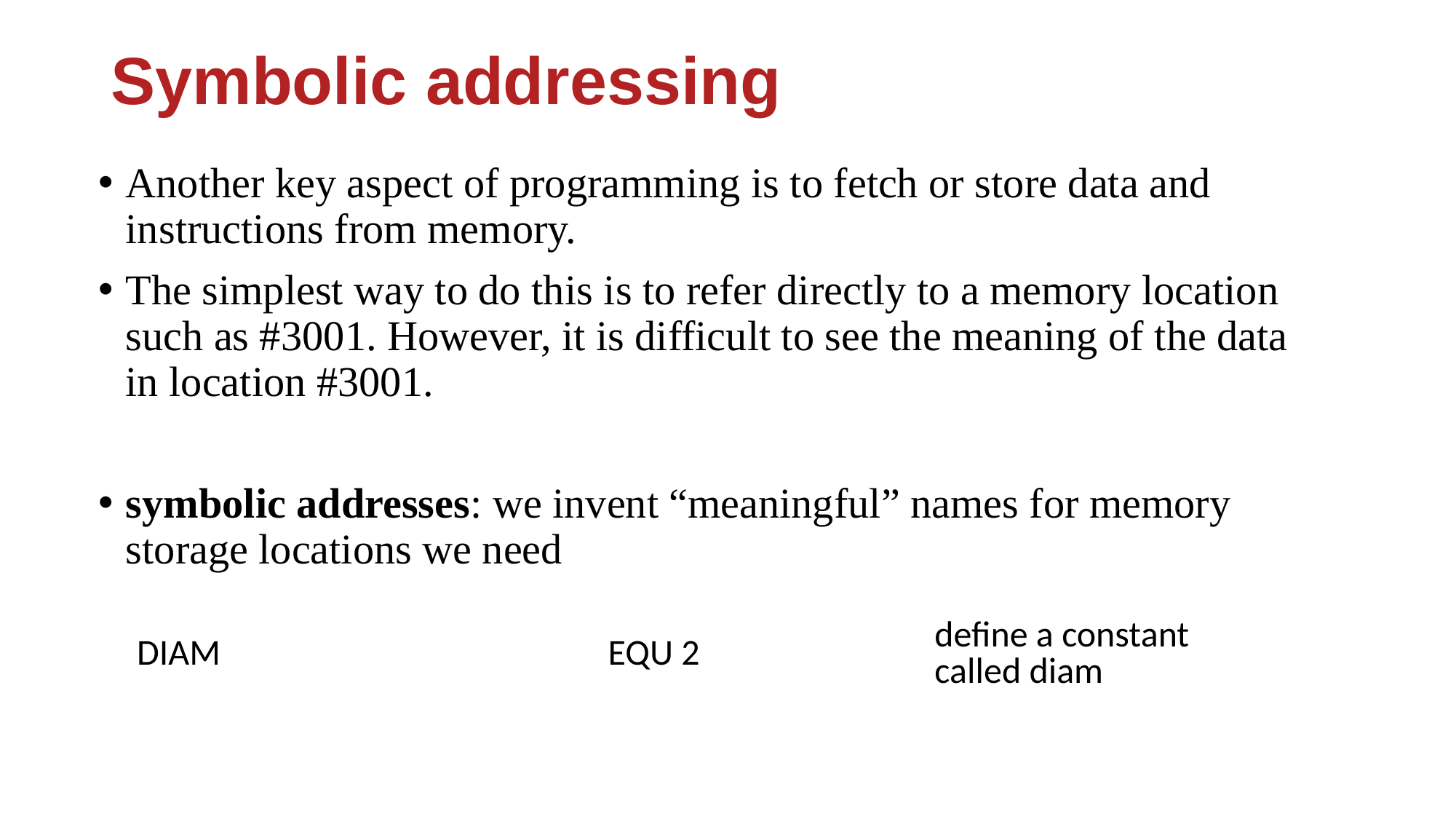

# Symbolic addressing
Another key aspect of programming is to fetch or store data and instructions from memory.
The simplest way to do this is to refer directly to a memory location such as #3001. However, it is difficult to see the meaning of the data in location #3001.

symbolic addresses: we invent “meaningful” names for memory storage locations we need

| DIAM | EQU 2 | define a constant called diam |
| --- | --- | --- |
|  |  |  |